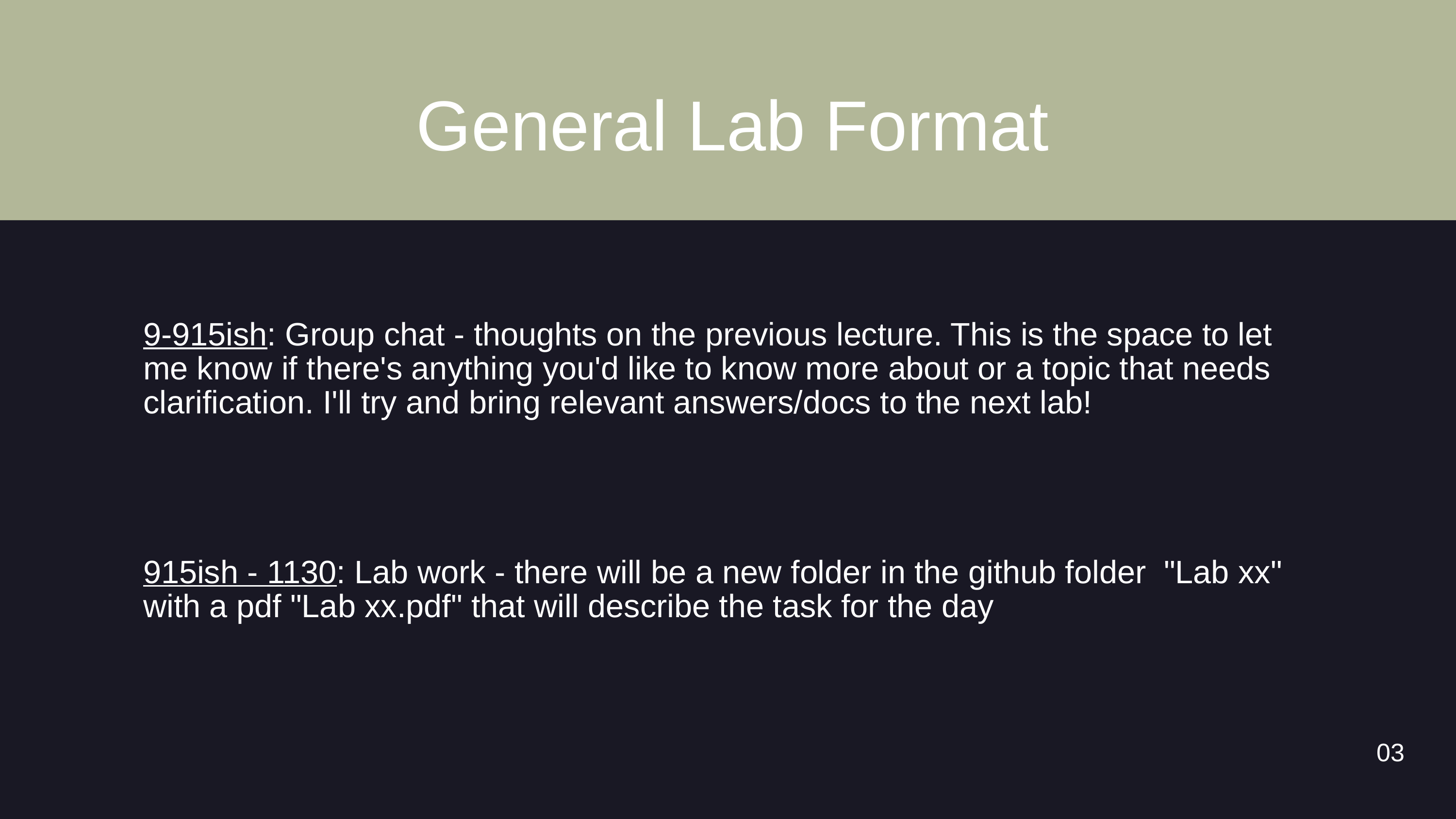

General Lab Format

9-915ish: Group chat - thoughts on the previous lecture. This is the space to let me know if there's anything you'd like to know more about or a topic that needs clarification. I'll try and bring relevant answers/docs to the next lab!

915ish - 1130: Lab work - there will be a new folder in the github folder  "Lab xx" with a pdf "Lab xx.pdf" that will describe the task for the day
03